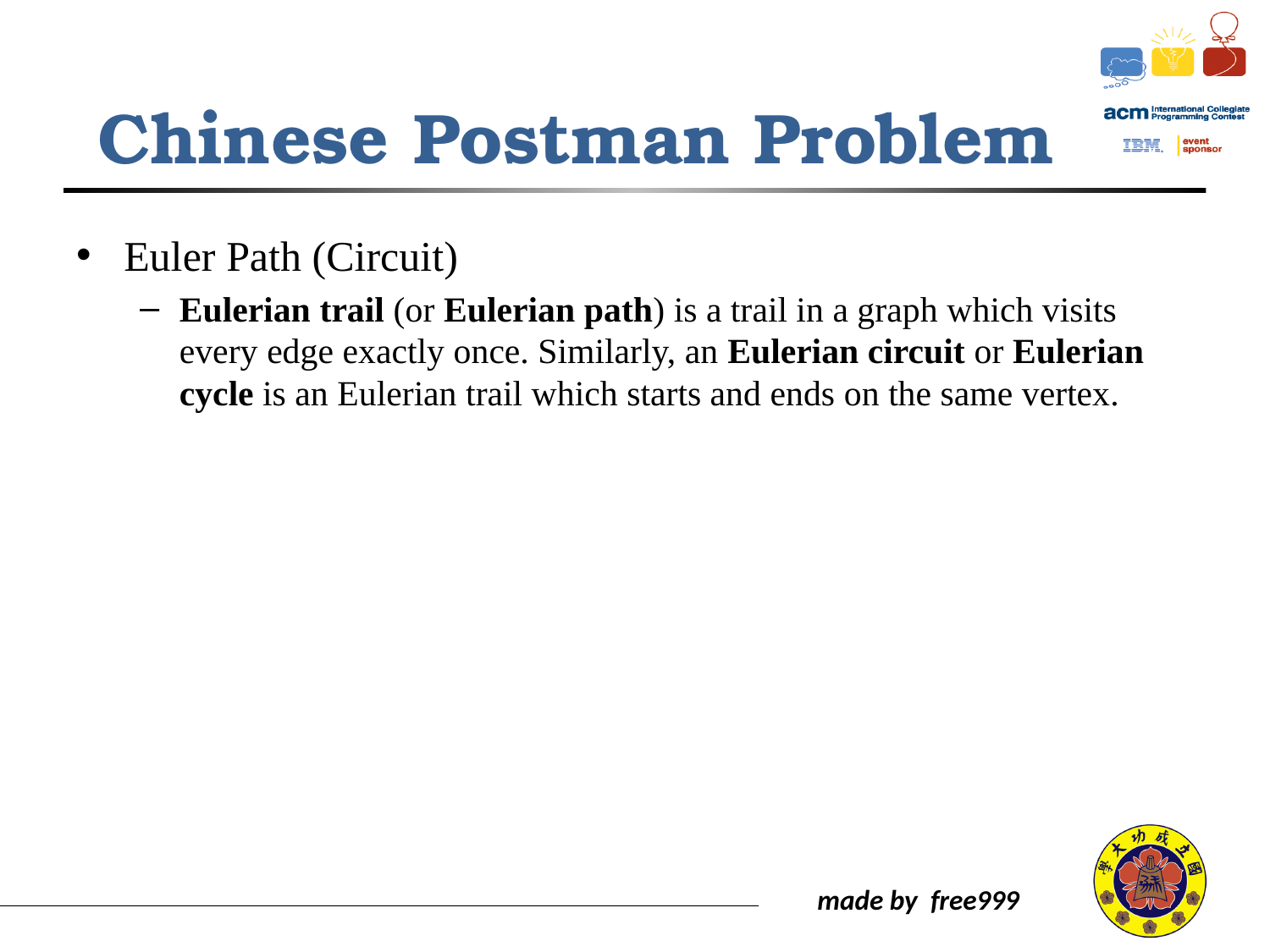

# Chinese Postman Problem
Euler Path (Circuit)
Eulerian trail (or Eulerian path) is a trail in a graph which visits every edge exactly once. Similarly, an Eulerian circuit or Eulerian cycle is an Eulerian trail which starts and ends on the same vertex.